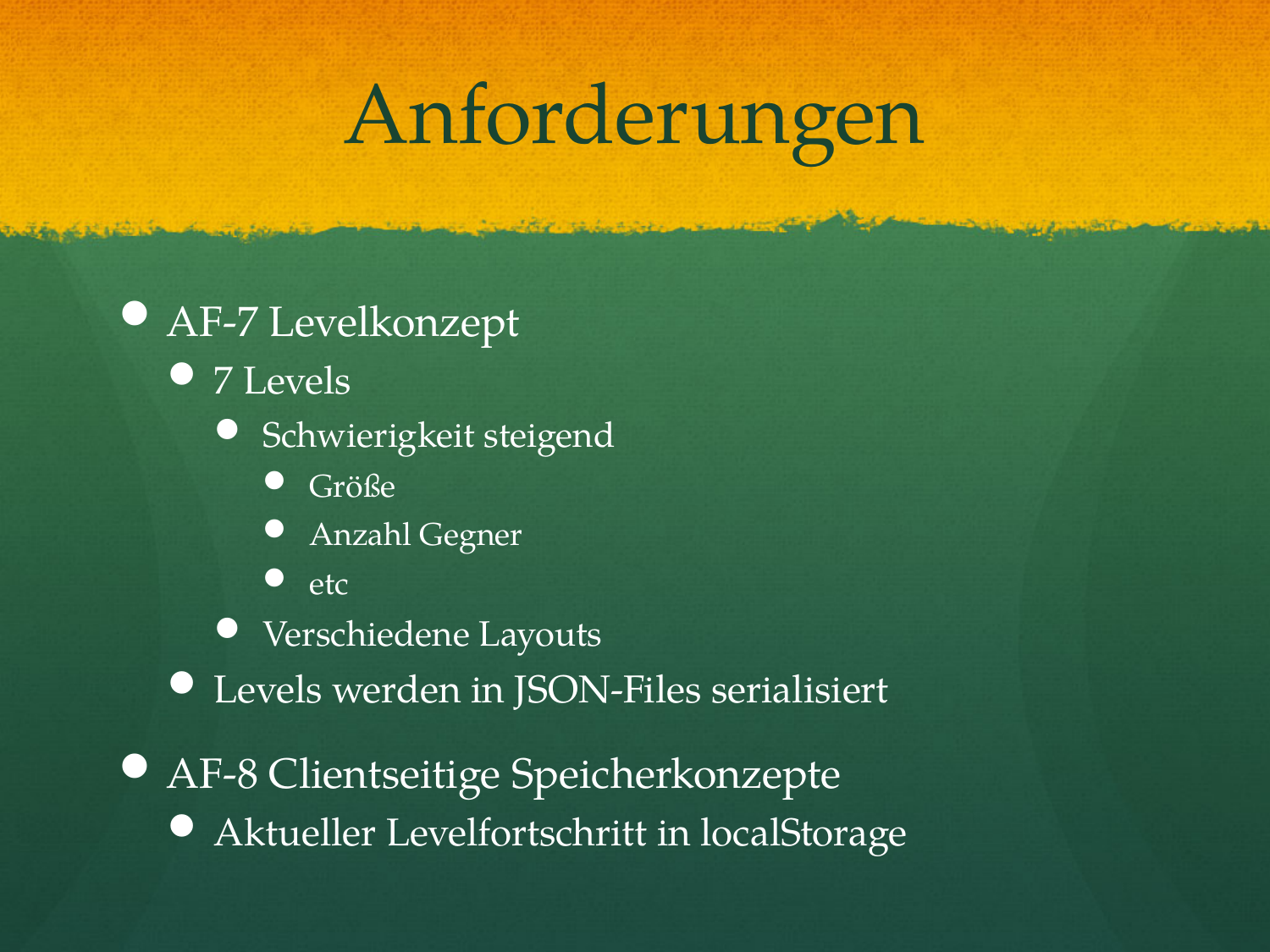

# Anforderungen
AF-7 Levelkonzept
7 Levels
Schwierigkeit steigend
Größe
Anzahl Gegner
etc
Verschiedene Layouts
Levels werden in JSON-Files serialisiert
AF-8 Clientseitige Speicherkonzepte
Aktueller Levelfortschritt in localStorage